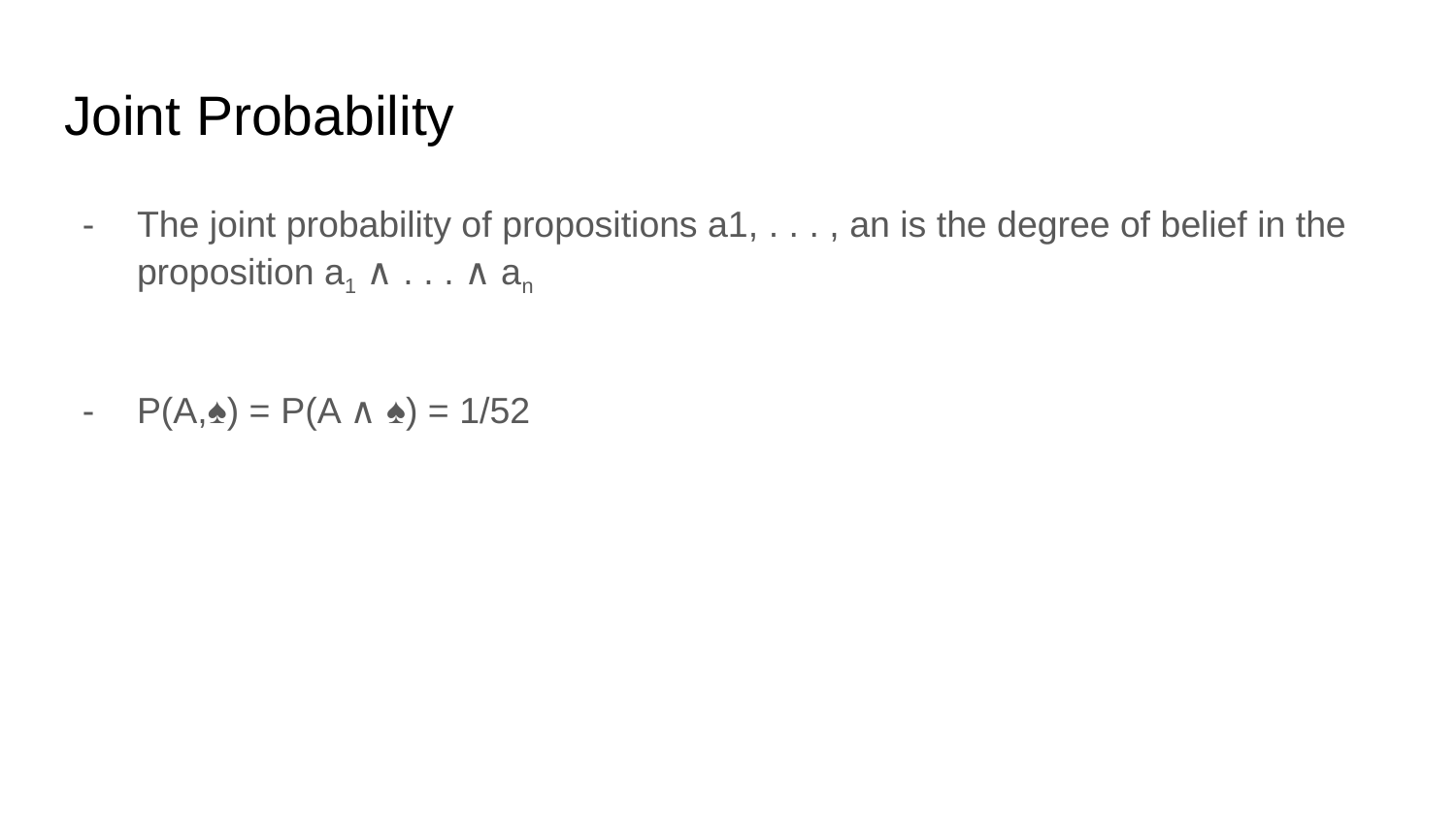

# Joint Probability
The joint probability of propositions a1, . . . , an is the degree of belief in the proposition a1 ∧ . . . ∧ an

P(A,♠) = P(A ∧ ♠) = 1/52